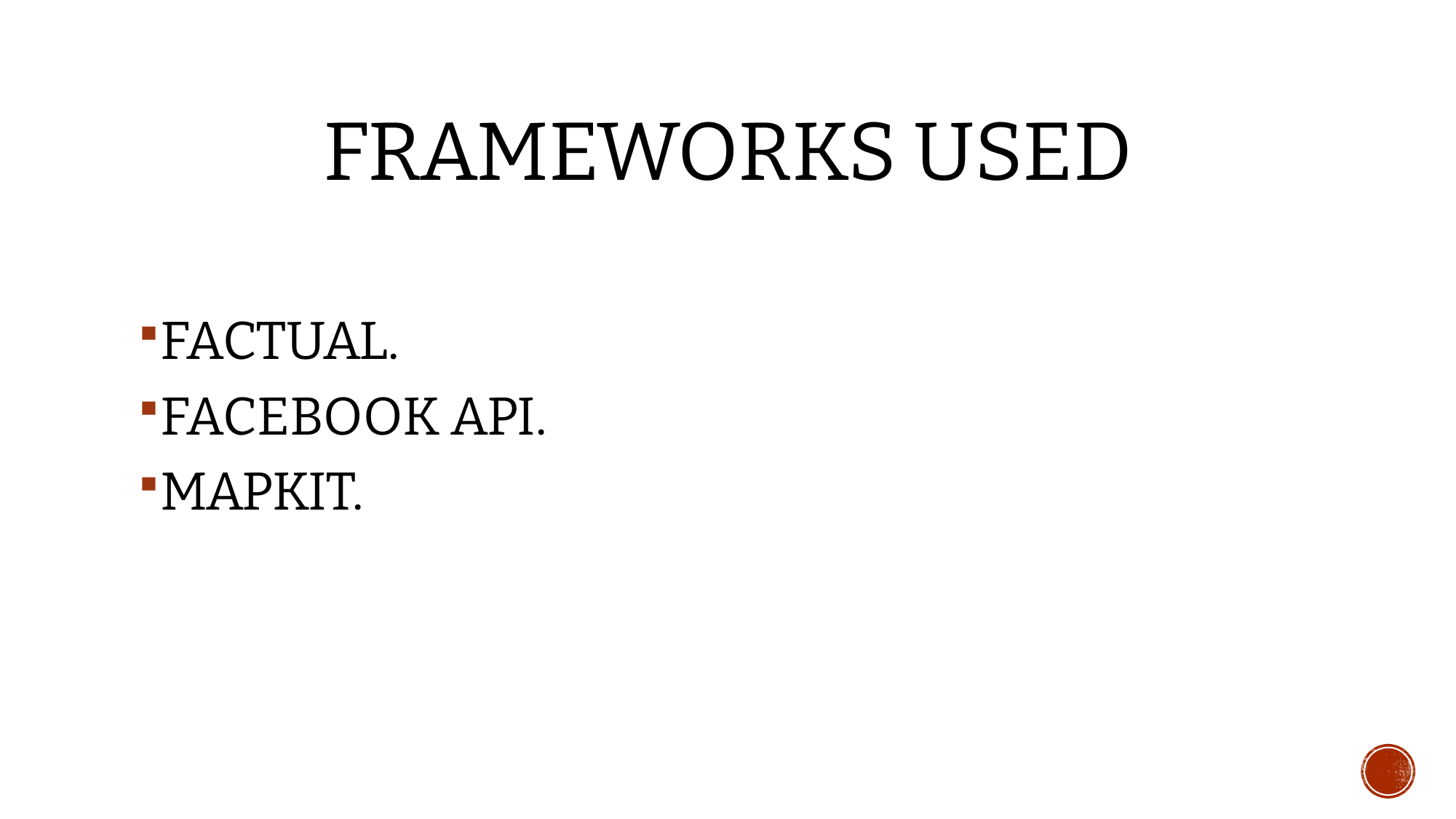

# FRAMEWORKS USED

FACTUAL.
FACEBOOK API.
MAPKIT.